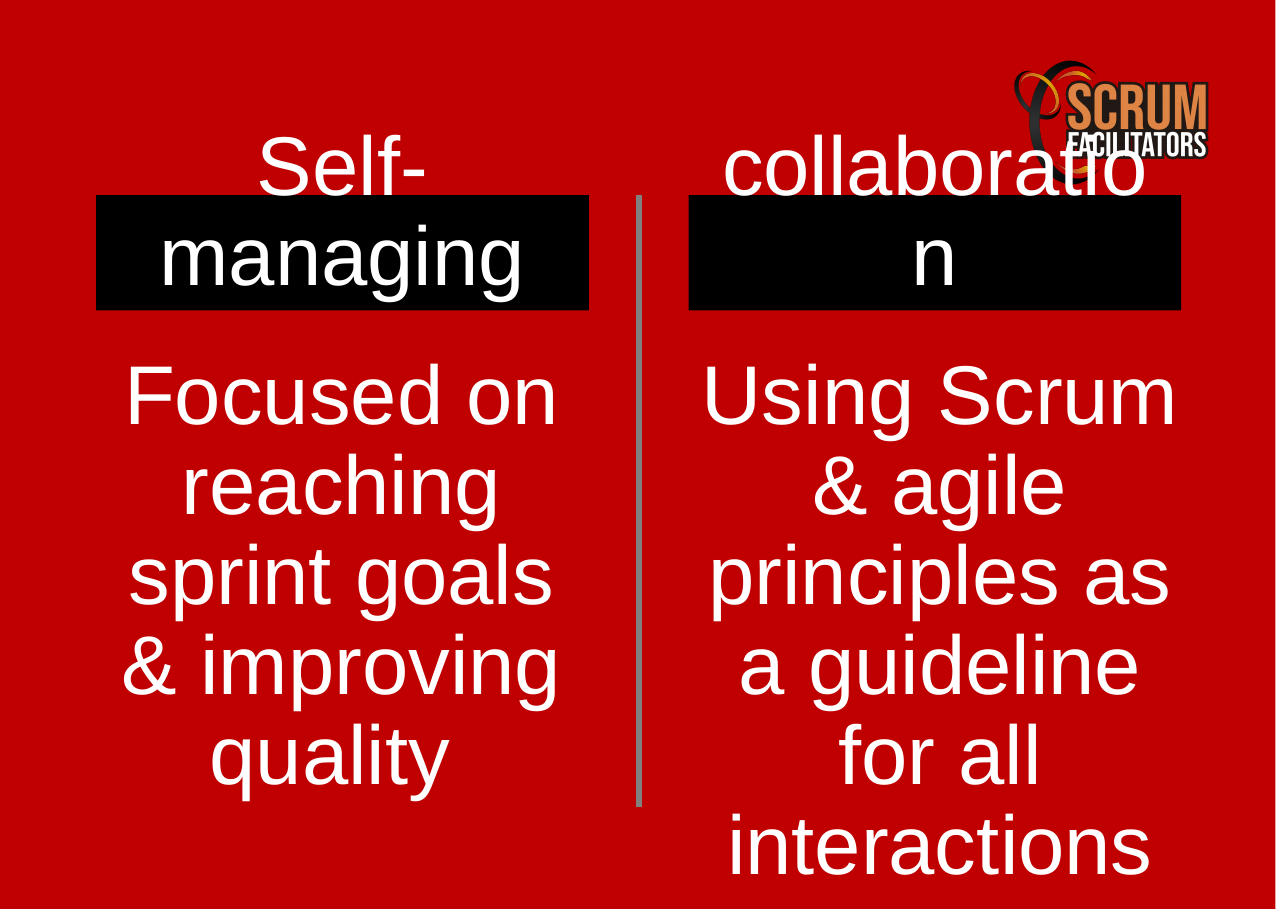

Self-managing
collaboration
Focused on reaching sprint goals & improving quality
Using Scrum & agile principles as a guideline for all interactions